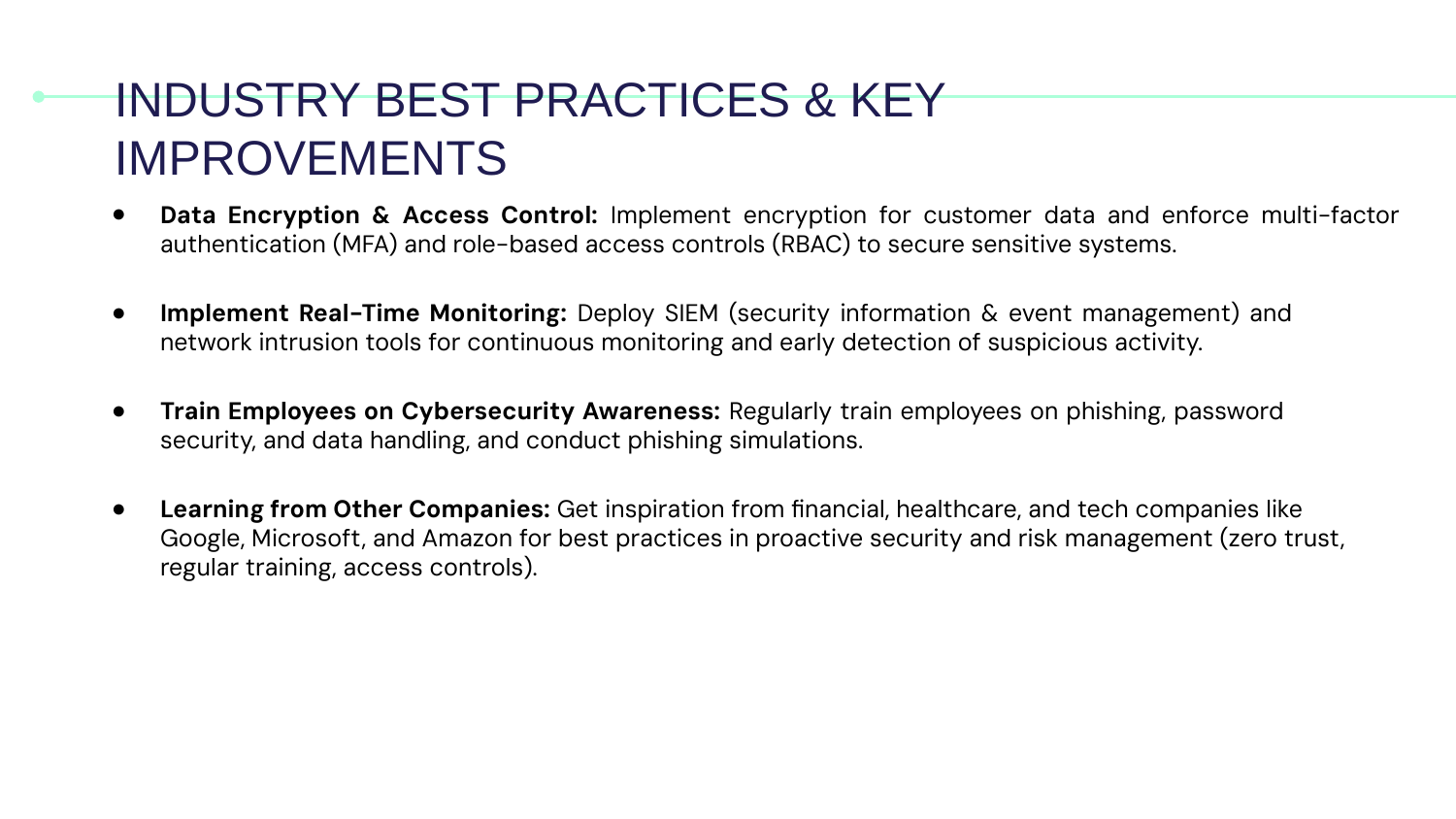

# INDUSTRY BEST PRACTICES & KEY IMPROVEMENTS
Data Encryption & Access Control: Implement encryption for customer data and enforce multi-factor authentication (MFA) and role-based access controls (RBAC) to secure sensitive systems.
Implement Real-Time Monitoring: Deploy SIEM (security information & event management) and  network intrusion tools for continuous monitoring and early detection of suspicious activity.
Train Employees on Cybersecurity Awareness: Regularly train employees on phishing, password security, and data handling, and conduct phishing simulations.
Learning from Other Companies: Get inspiration from financial, healthcare, and tech companies like Google, Microsoft, and Amazon for best practices in proactive security and risk management (zero trust, regular training, access controls).